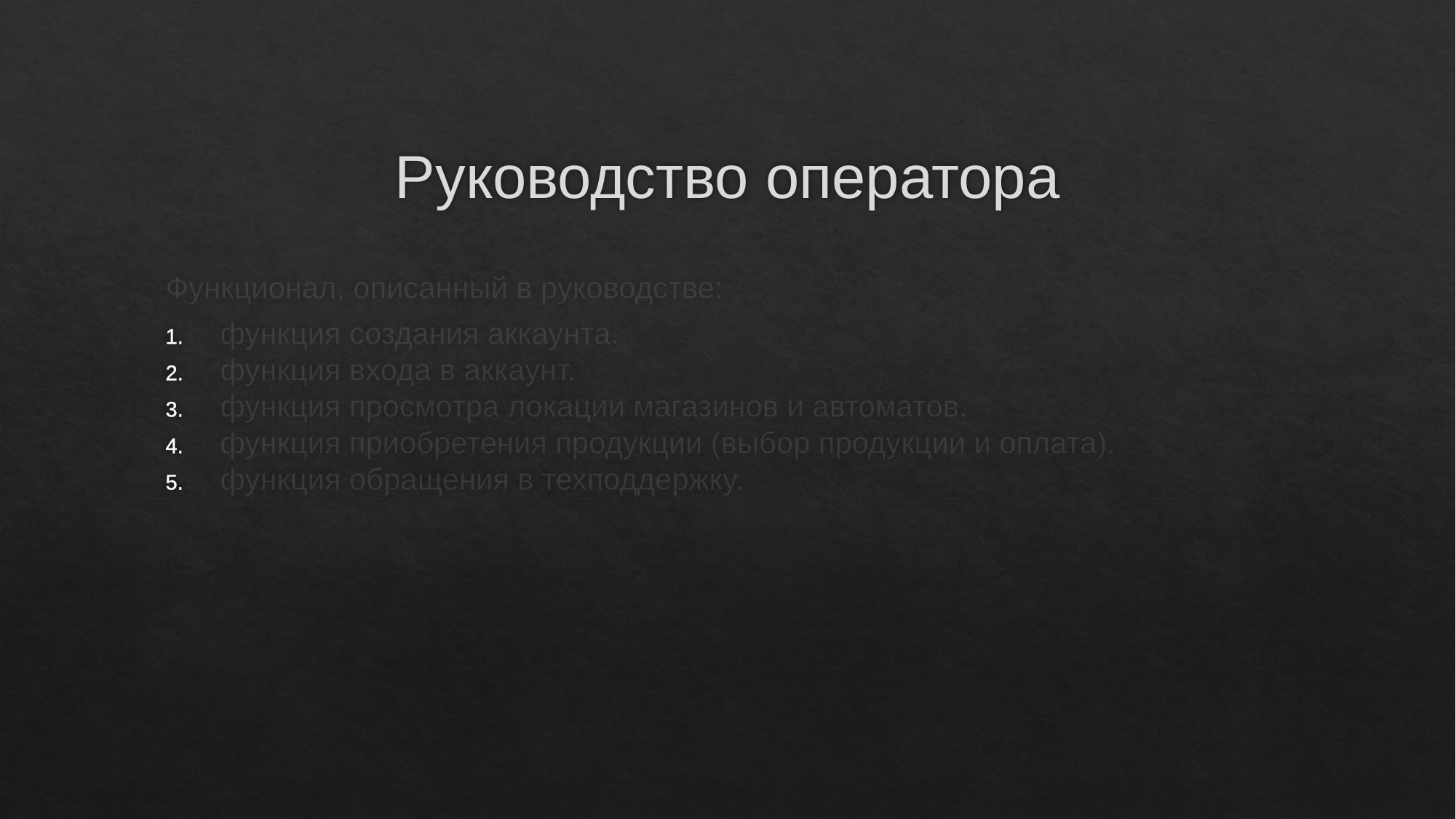

# Руководство оператора
Функционал, описанный в руководстве:
функция создания аккаунта.
функция входа в аккаунт.
функция просмотра локации магазинов и автоматов.
функция приобретения продукции (выбор продукции и оплата).
функция обращения в техподдержку.